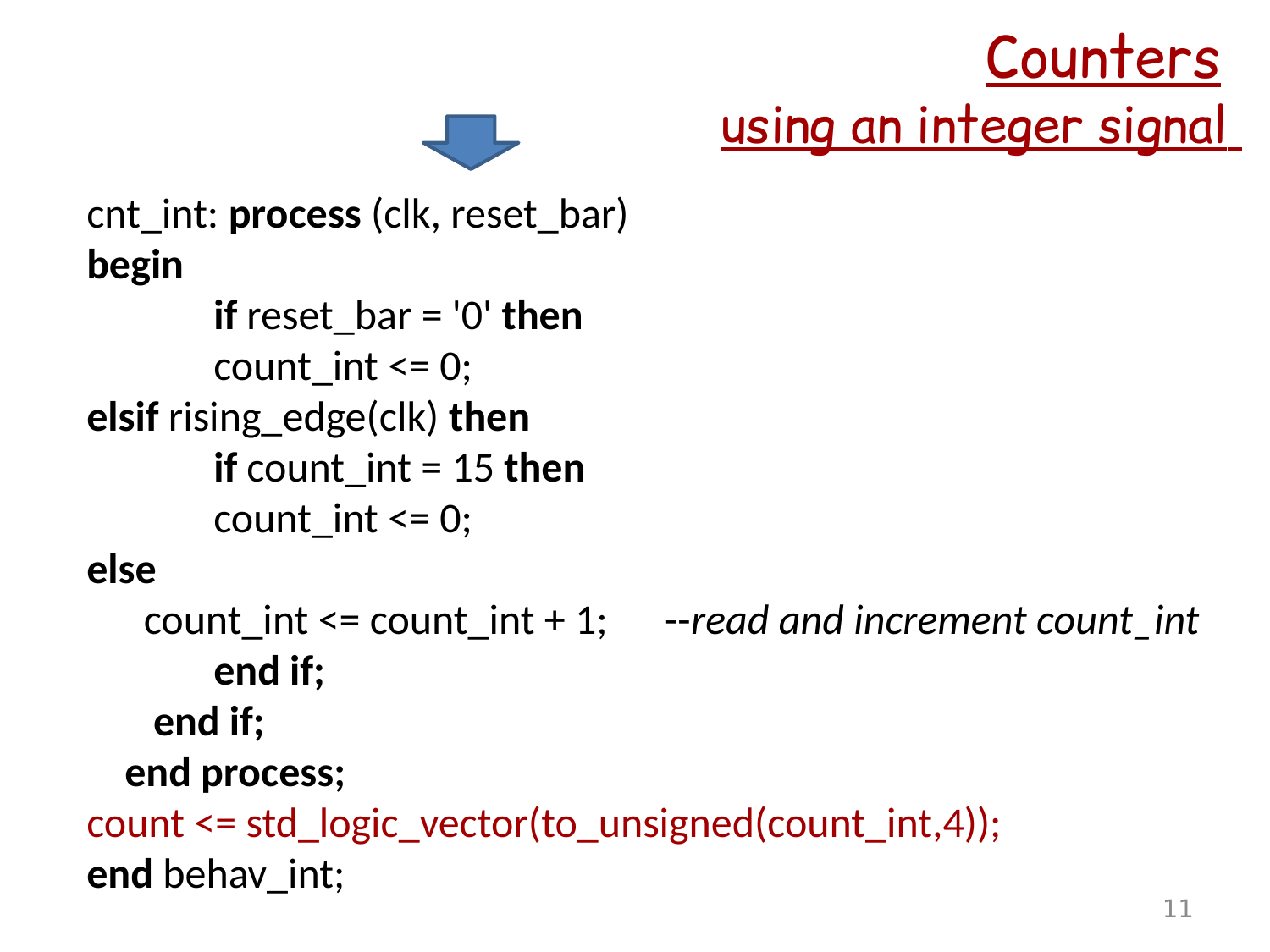

# Counters
using an integer signal

cnt_int: process (clk, reset_bar)
begin
	if reset_bar = '0' then
	count_int <= 0;
elsif rising_edge(clk) then
	if count_int = 15 then
	count_int <= 0;
else
      count_int <= count_int + 1;      --read and increment count_int
	end if;
       end if;
    end process;
count <= std_logic_vector(to_unsigned(count_int,4));
end behav_int;
11